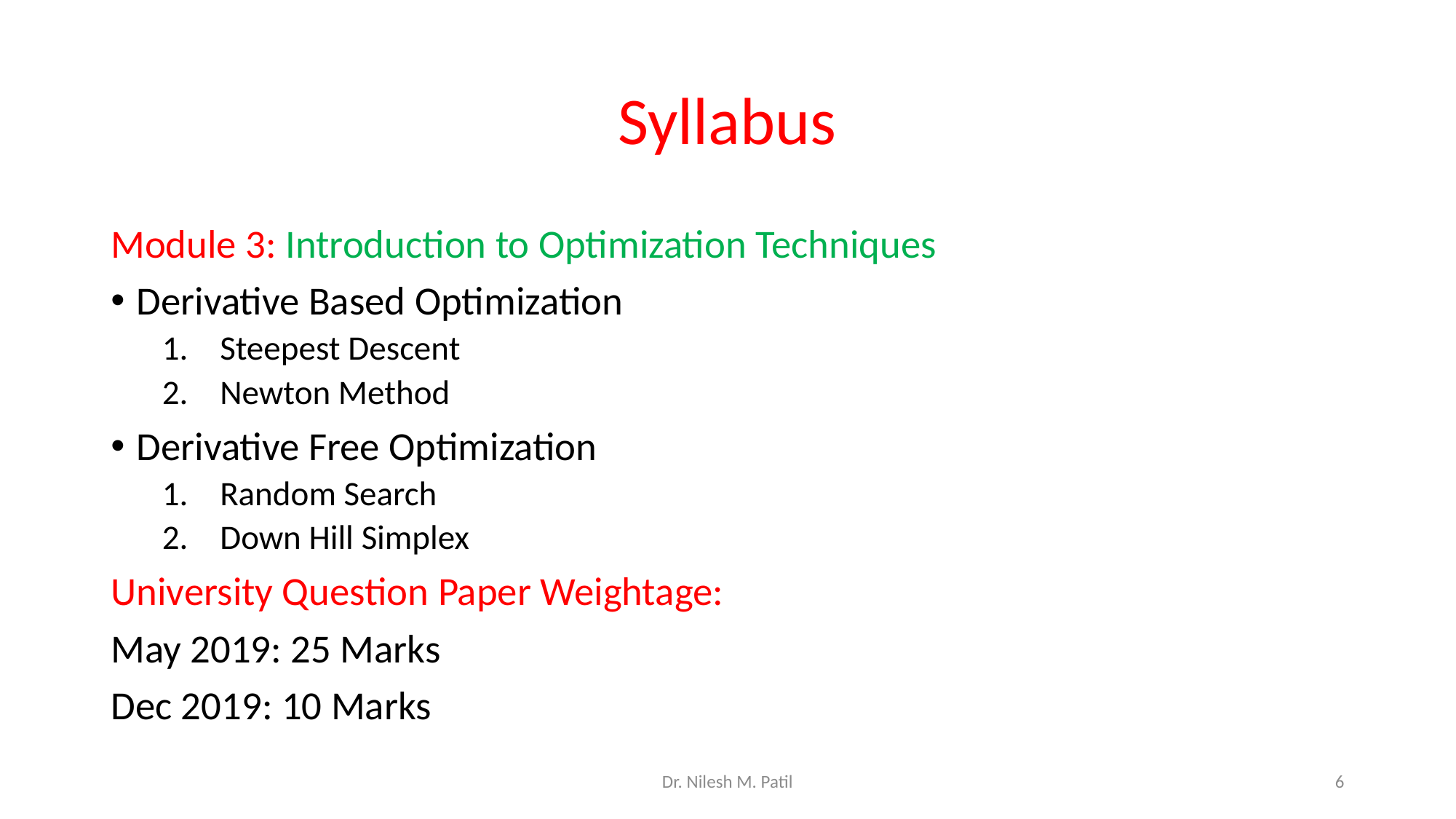

# Syllabus
Module 3: Introduction to Optimization Techniques
Derivative Based Optimization
Steepest Descent
Newton Method
Derivative Free Optimization
Random Search
Down Hill Simplex
University Question Paper Weightage:
May 2019: 25 Marks
Dec 2019: 10 Marks

Dr. Nilesh M. Patil
6